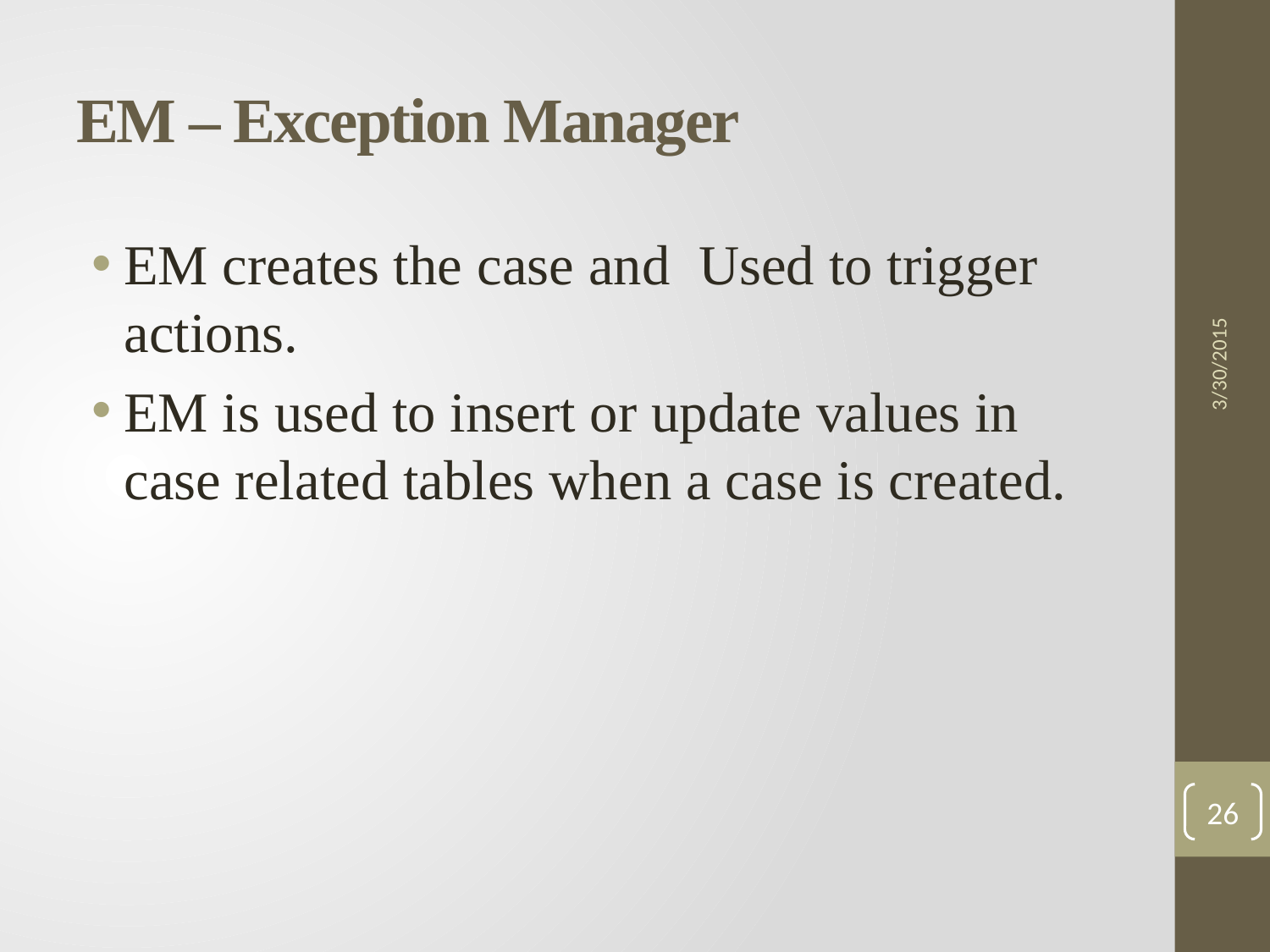

# EM – Exception Manager
EM creates the case and  Used to trigger actions.
EM is used to insert or update values in case related tables when a case is created.

3/30/2015

26